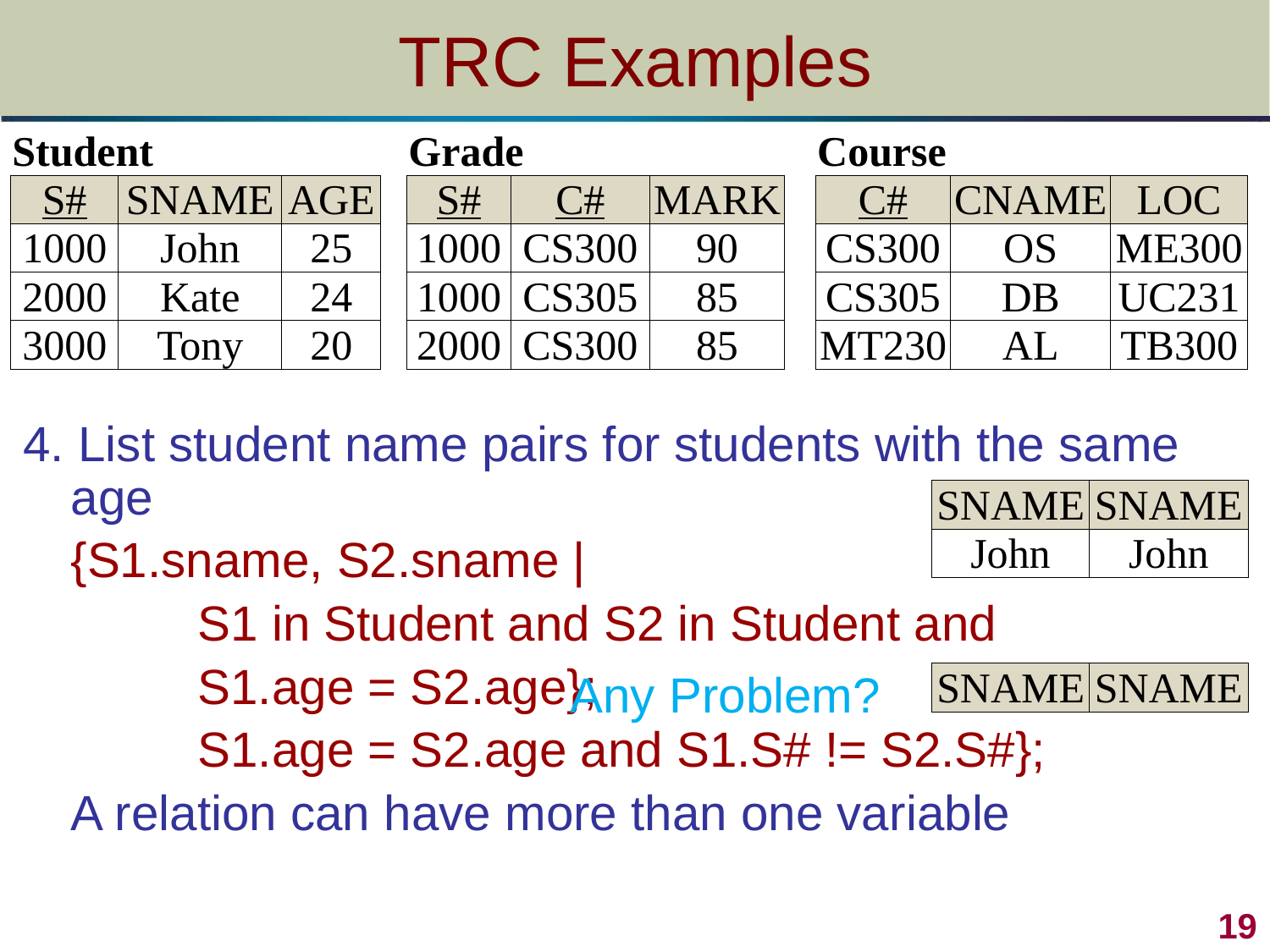

# TRC Examples
| Student |  |  |  | Grade |  |  |  | Course |  |  |
| --- | --- | --- | --- | --- | --- | --- | --- | --- | --- | --- |
| S# | SNAME | AGE |  | S# | C# | MARK |  | C# | CNAME | LOC |
| 1000 | John | 25 |  | 1000 | CS300 | 90 |  | CS300 | OS | ME300 |
| 2000 | Kate | 24 |  | 1000 | CS305 | 85 |  | CS305 | DB | UC231 |
| 3000 | Tony | 20 |  | 2000 | CS300 | 85 |  | MT230 | AL | TB300 |
4. List student name pairs for students with the same age
	{S1.sname, S2.sname |
		S1 in Student and S2 in Student and
		S1.age = S2.age};
	 	S1.age = S2.age and S1.S# != S2.S#};
 	A relation can have more than one variable
| SNAME | SNAME |
| --- | --- |
| John | John |
Any Problem?
| SNAME | SNAME |
| --- | --- |
19